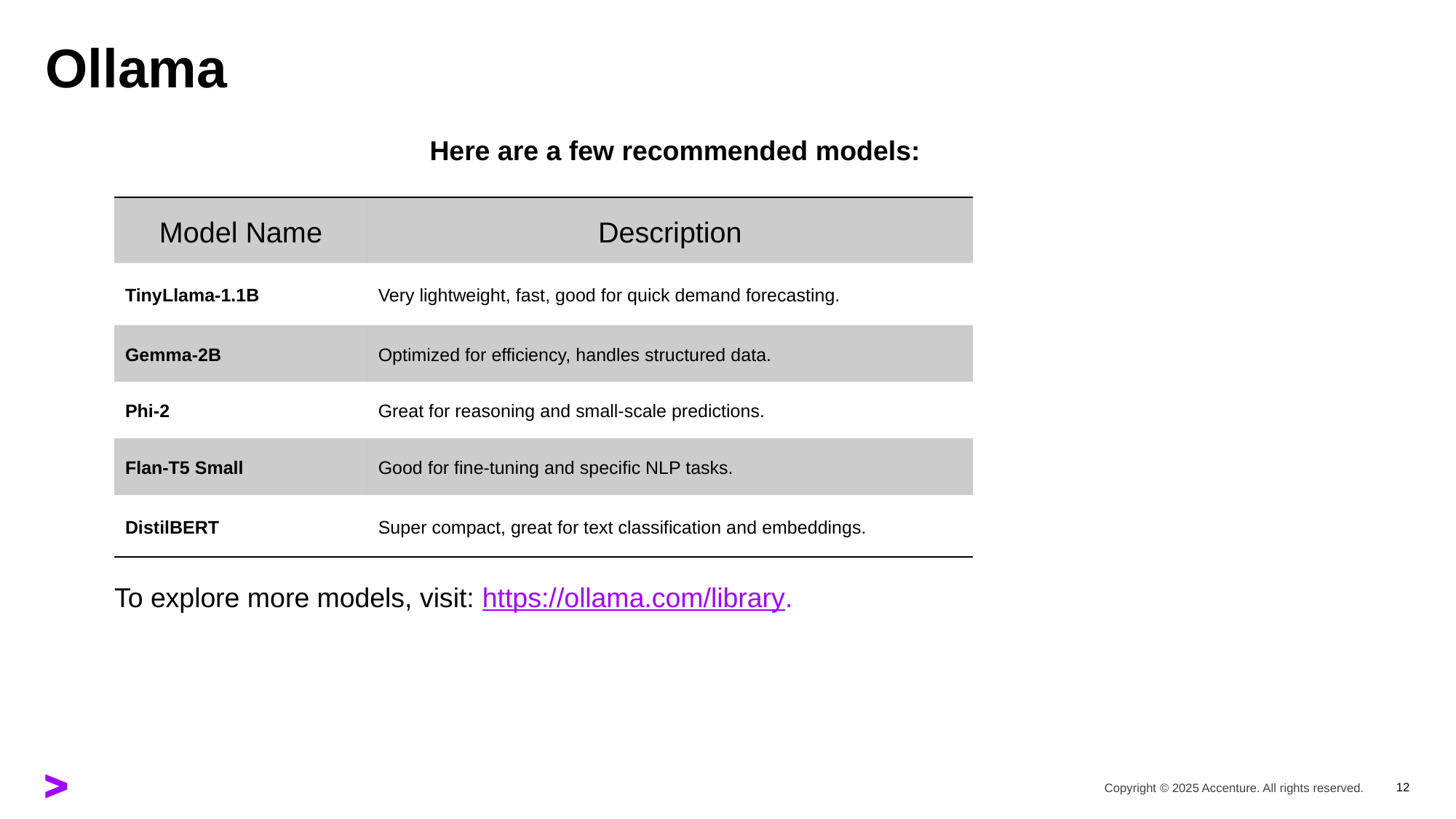

Ollama
Here are a few recommended models:

| Model Name | Description |
| --- | --- |
| TinyLlama-1.1B | Very lightweight, fast, good for quick demand forecasting. |
| Gemma-2B | Optimized for efficiency, handles structured data. |
| Phi-2 | Great for reasoning and small-scale predictions. |
| Flan-T5 Small | Good for fine-tuning and specific NLP tasks. |
| DistilBERT | Super compact, great for text classification and embeddings. |
To explore more models, visit: https://ollama.com/library.
12